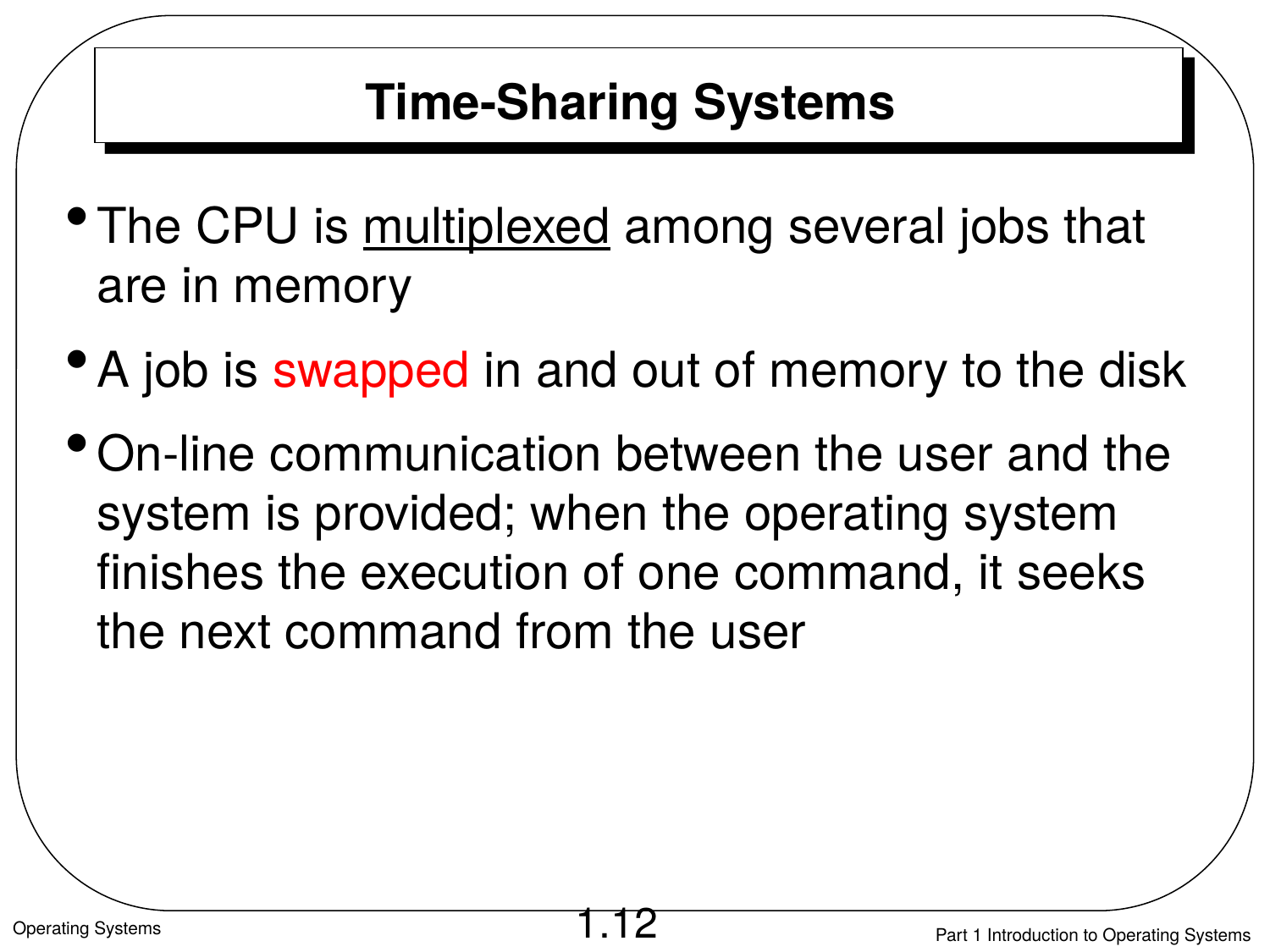

# Time-Sharing Systems
The CPU is multiplexed among several jobs that are in memory
A job is swapped in and out of memory to the disk
On-line communication between the user and the system is provided; when the operating system finishes the execution of one command, it seeks the next command from the user
Operating Systems